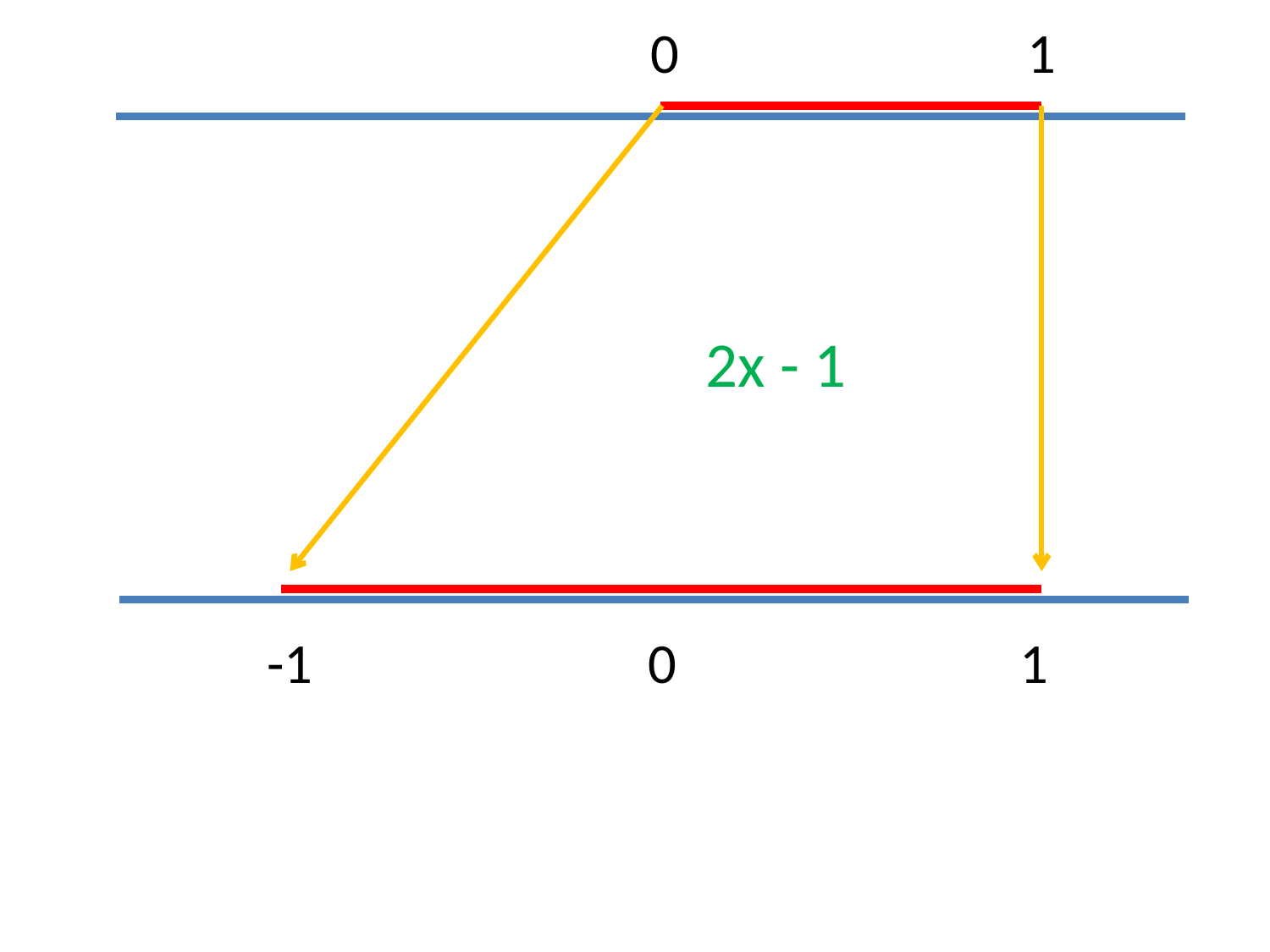

0
1
2x - 1
0
-1
1